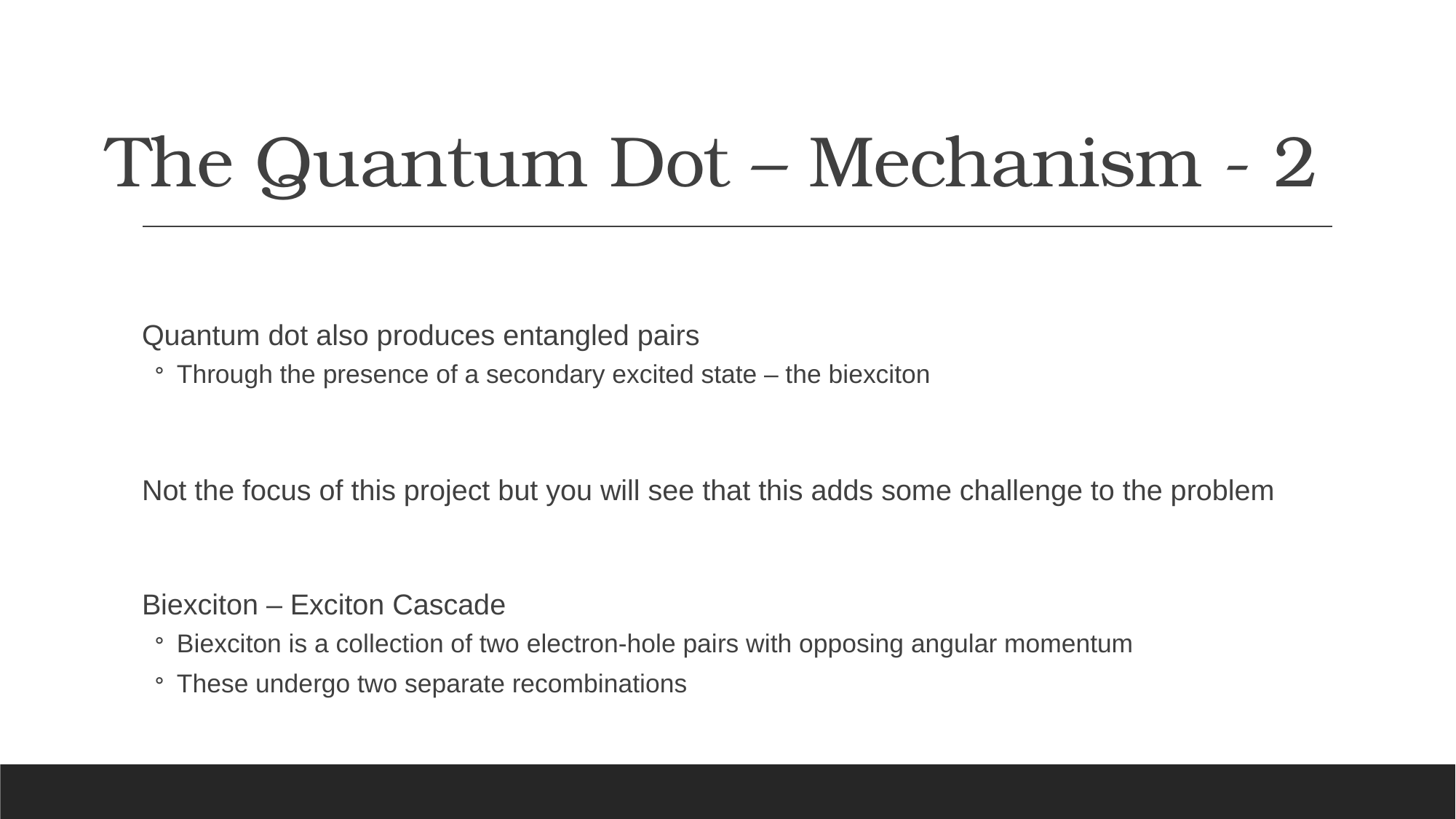

# The Quantum Dot – Mechanism - 2

Quantum dot also produces entangled pairs
Through the presence of a secondary excited state – the biexciton

Not the focus of this project but you will see that this adds some challenge to the problem

Biexciton – Exciton Cascade
Biexciton is a collection of two electron-hole pairs with opposing angular momentum
These undergo two separate recombinations